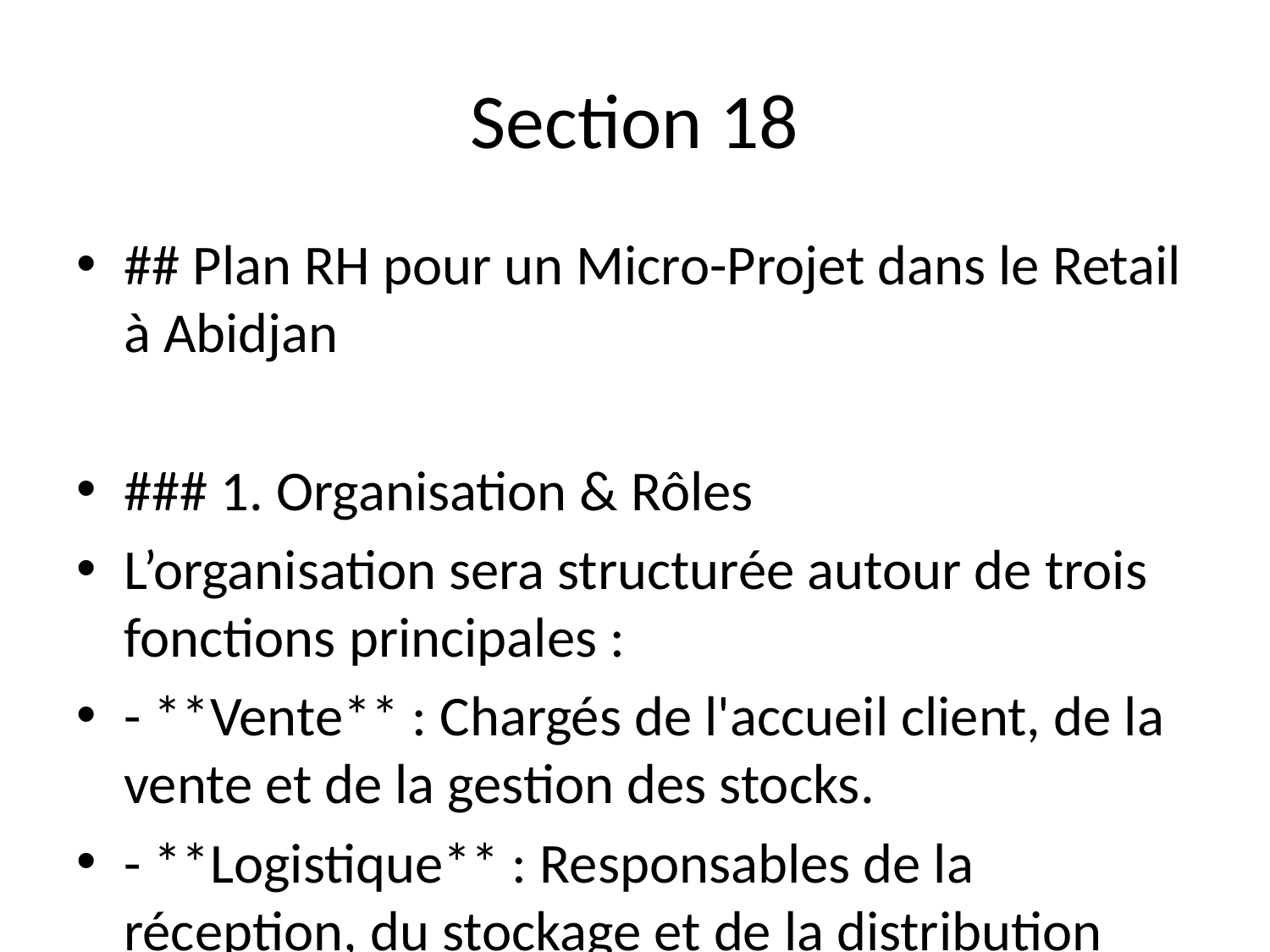

# Section 18
## Plan RH pour un Micro-Projet dans le Retail à Abidjan

### 1. Organisation & Rôles
L’organisation sera structurée autour de trois fonctions principales :
- **Vente** : Chargés de l'accueil client, de la vente et de la gestion des stocks.
- **Logistique** : Responsables de la réception, du stockage et de la distribution des produits.
- **Administration** : Gère la comptabilité, les ressources humaines et le service clientèle.

Chaque employé devra être polyvalent, capable de passer d'une fonction à une autre en fonction des besoins, notamment en période de forte affluence.

### 2. Effectifs & Profilage
- **Effectif initial** : 5 à 10 employés.
- **Profils recherchés** :
  - **Vente** : Expérience en vente, compétences en communication, sens du service client.
  - **Logistique** : Sens de l’organisation, capacité à travailler sous pression.
  - **Administration** : Compétences en comptabilité, bonne maîtrise des outils bureautiques.

Une formation initiale de 1 à 2 semaines sera do